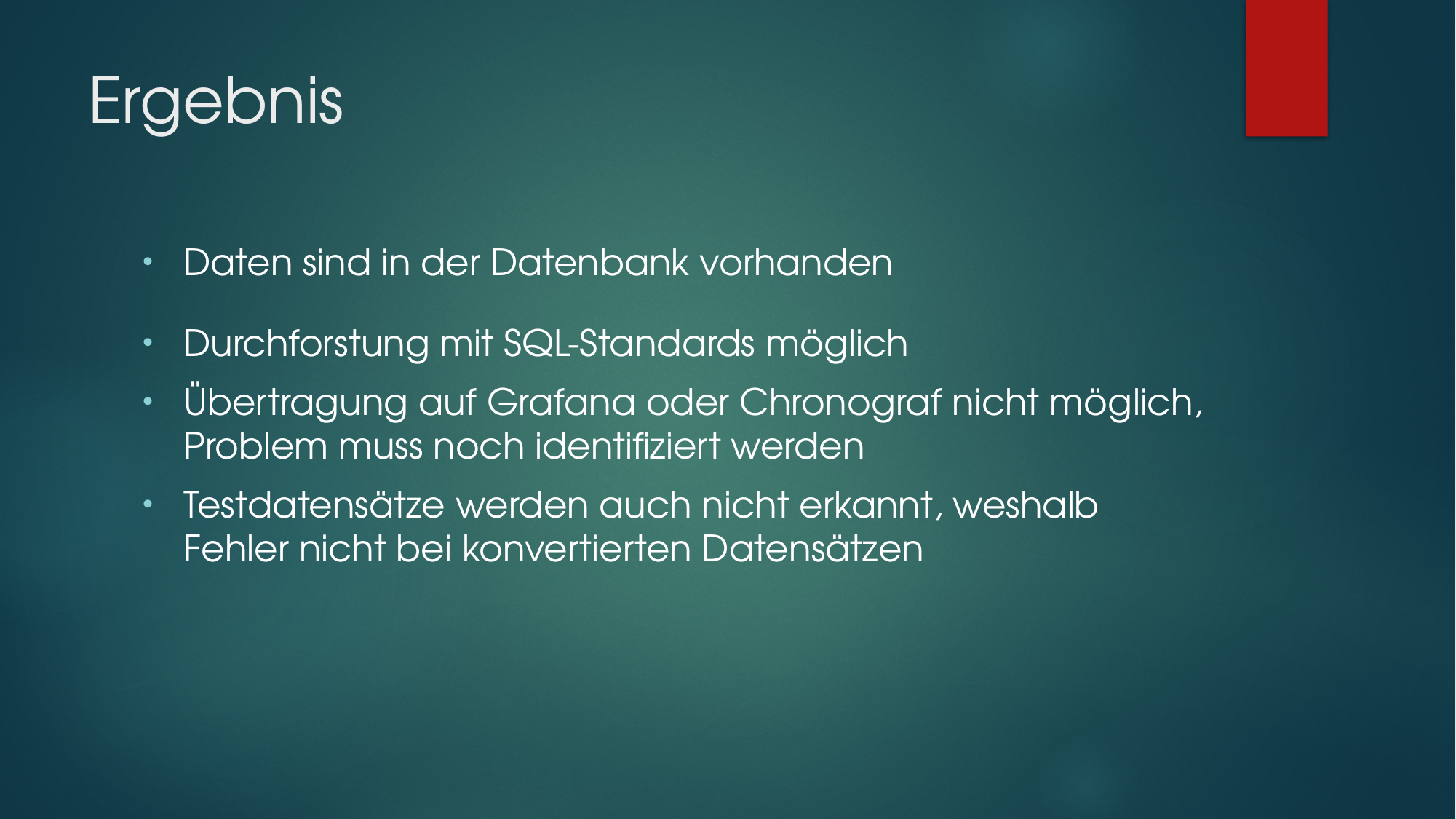

# Ergebnis
Daten sind in der Datenbank vorhanden
Durchforstung mit SQL-Standards möglich
Übertragung auf Grafana oder Chronograf nicht möglich, Problem muss noch identifiziert werden
Testdatensätze werden auch nicht erkannt, weshalb Fehler nicht bei konvertierten Datensätzen